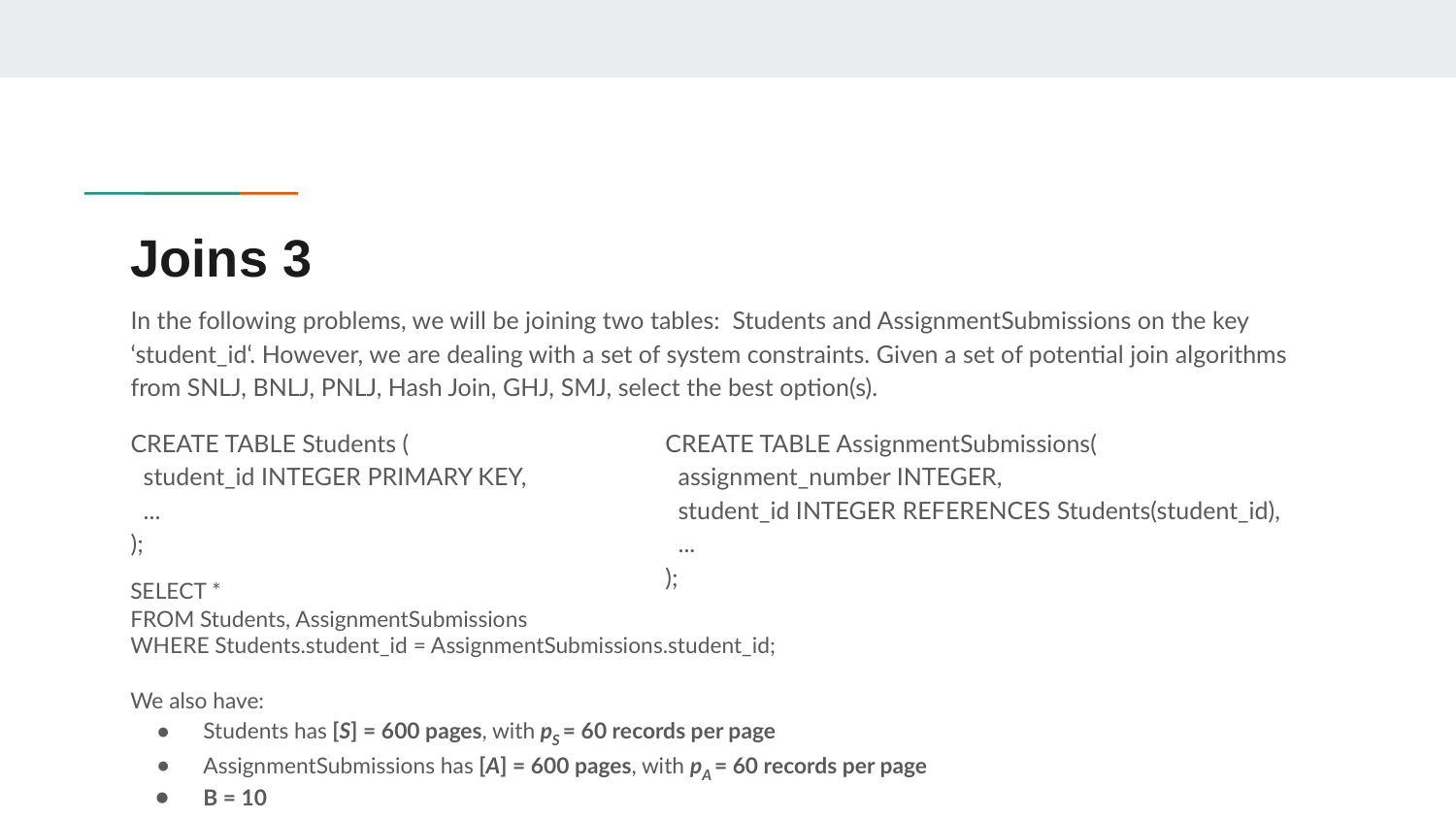

# Joins 3
In the following problems, we will be joining two tables:  Students and AssignmentSubmissions on the key ‘student_id‘. However, we are dealing with a set of system constraints. Given a set of potential join algorithms from SNLJ, BNLJ, PNLJ, Hash Join, GHJ, SMJ, select the best option(s).

CREATE TABLE Students (
  student_id INTEGER PRIMARY KEY,
  ...
);

CREATE TABLE AssignmentSubmissions(
  assignment_number INTEGER,
  student_id INTEGER REFERENCES Students(student_id),
  ...
);

SELECT *
FROM Students, AssignmentSubmissions
WHERE Students.student_id = AssignmentSubmissions.student_id;

We also have:
Students has [S] = 600 pages, with pS = 60 records per page
AssignmentSubmissions has [A] = 600 pages, with pA = 60 records per page
B = 10